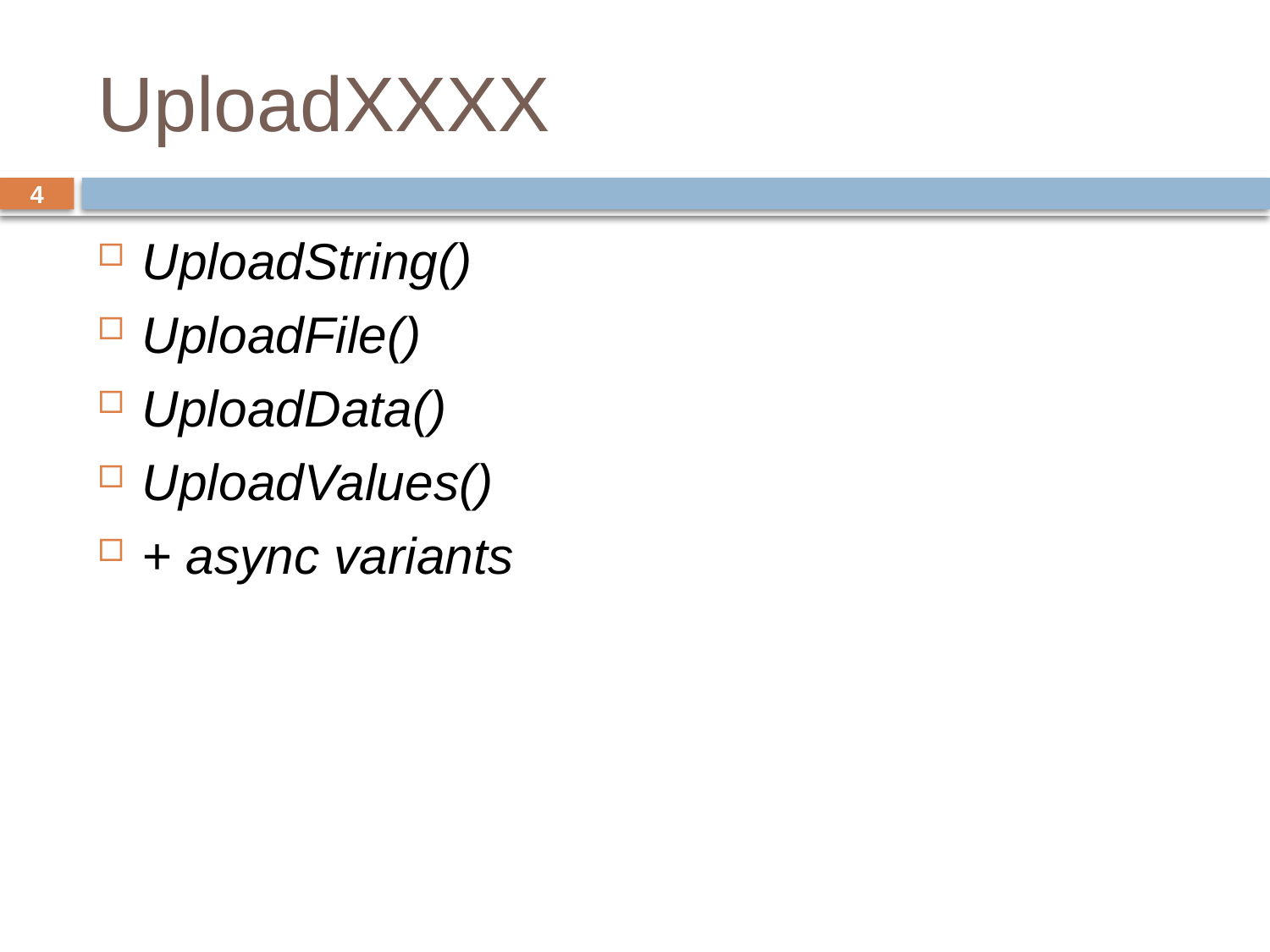

# UploadXXXX
4
UploadString()
UploadFile()
UploadData()
UploadValues()
+ async variants